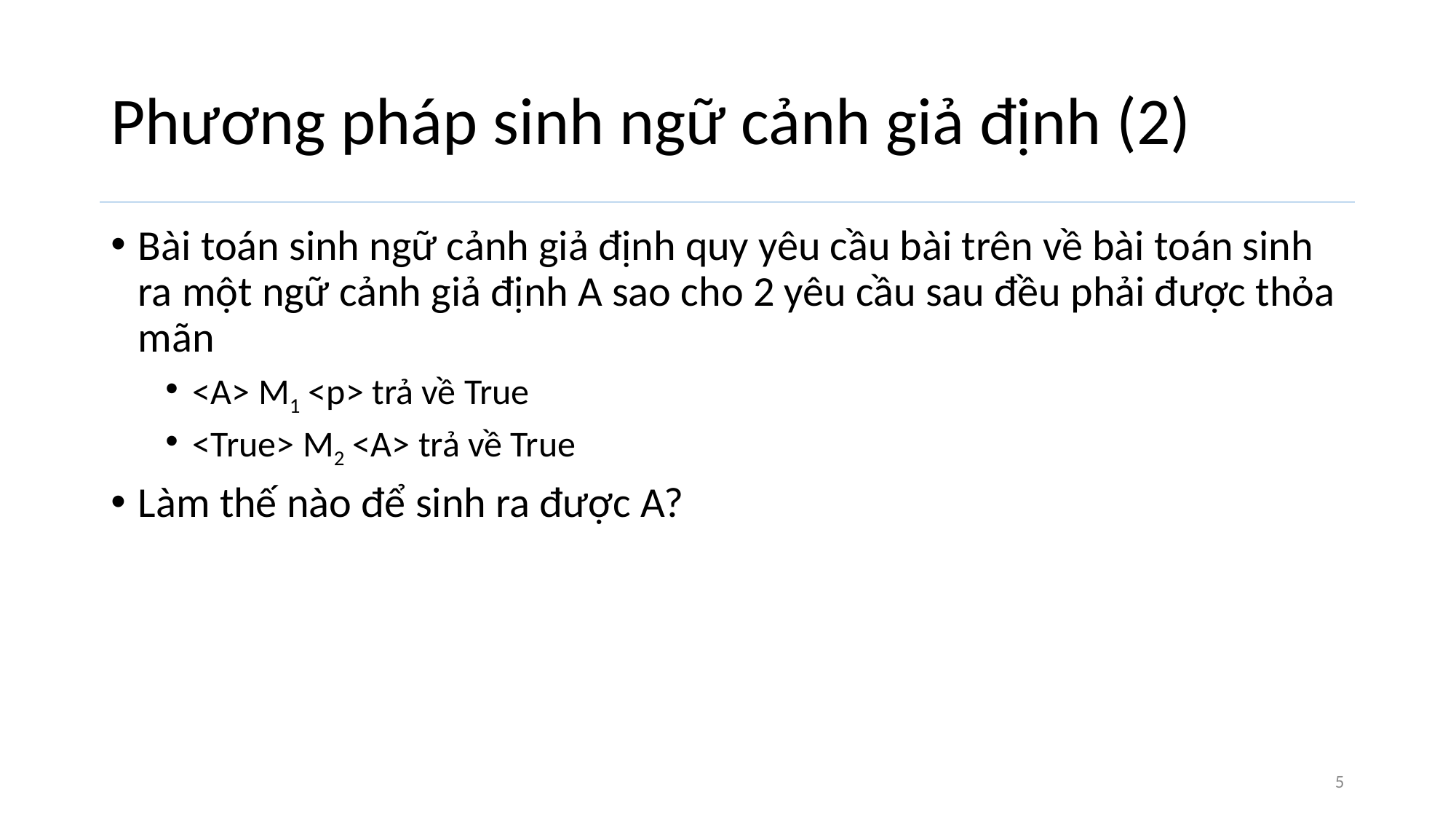

# Phương pháp sinh ngữ cảnh giả định (2)
Bài toán sinh ngữ cảnh giả định quy yêu cầu bài trên về bài toán sinh ra một ngữ cảnh giả định A sao cho 2 yêu cầu sau đều phải được thỏa mãn
<A> M1 <p> trả về True
<True> M2 <A> trả về True
Làm thế nào để sinh ra được A?
5